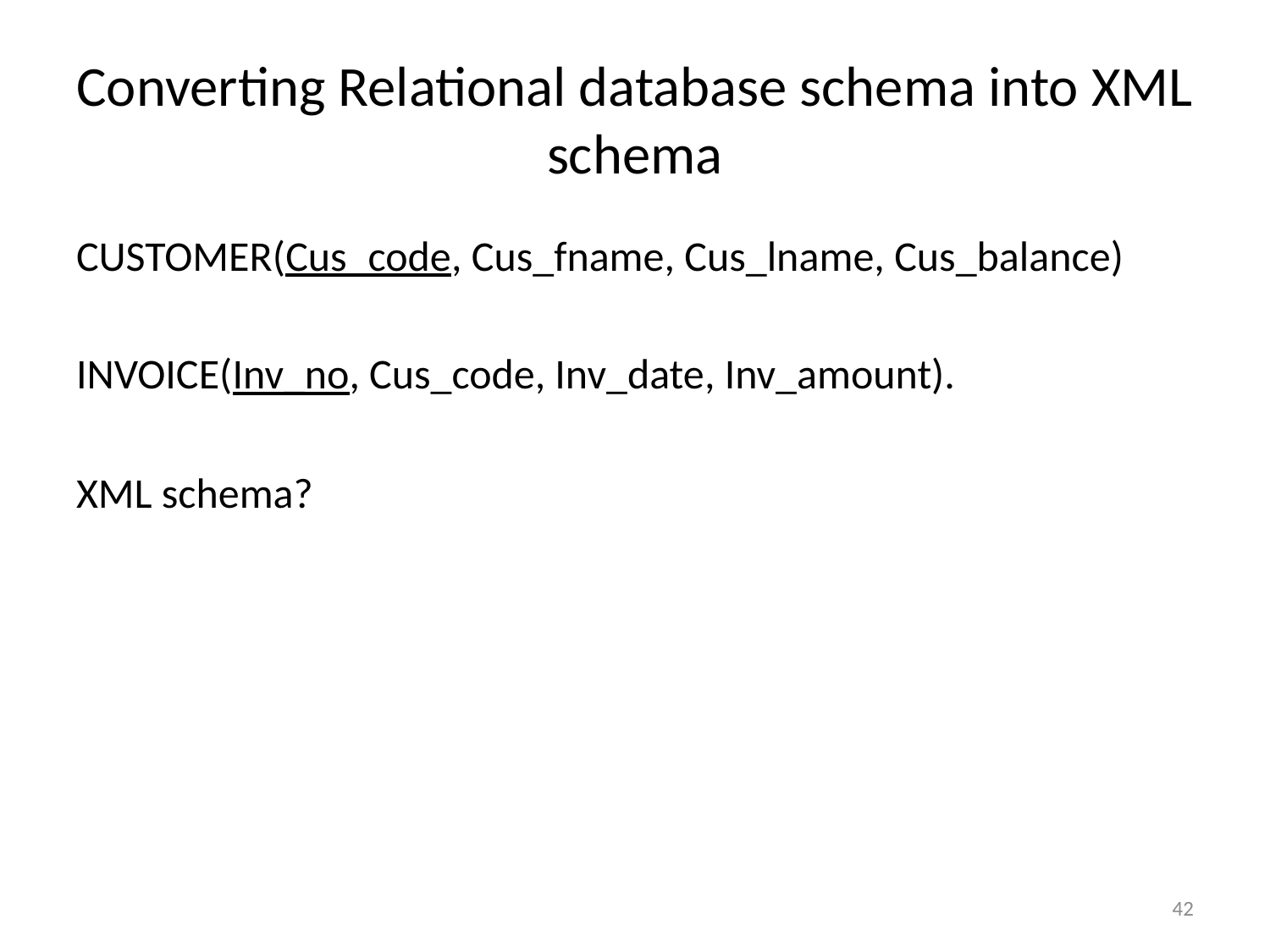

# Converting Relational database schema into XML schema
CUSTOMER(Cus_code, Cus_fname, Cus_lname, Cus_balance)

INVOICE(Inv_no, Cus_code, Inv_date, Inv_amount).

XML schema?

42